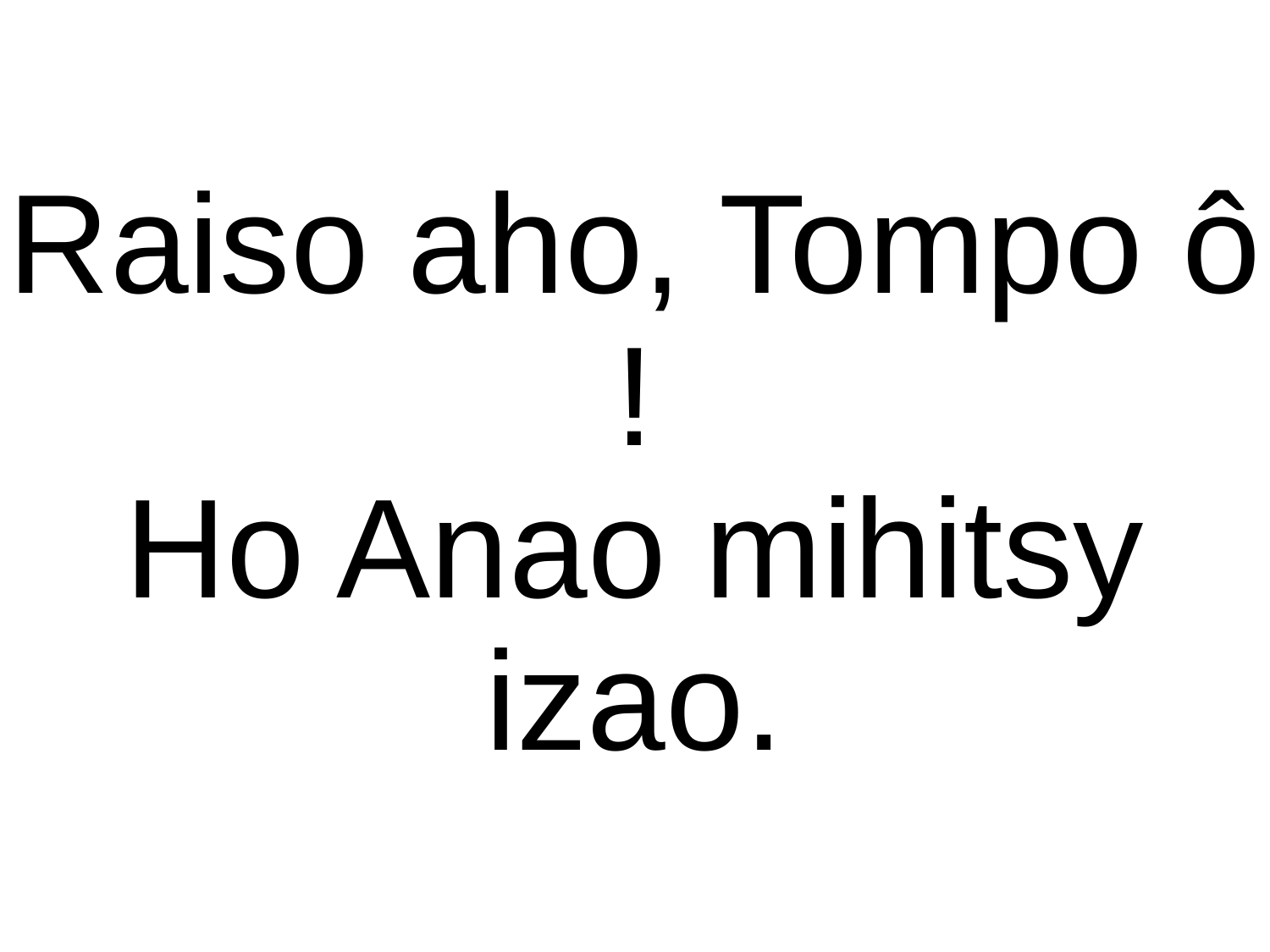

Raiso aho, Tompo ô !
Ho Anao mihitsy izao.